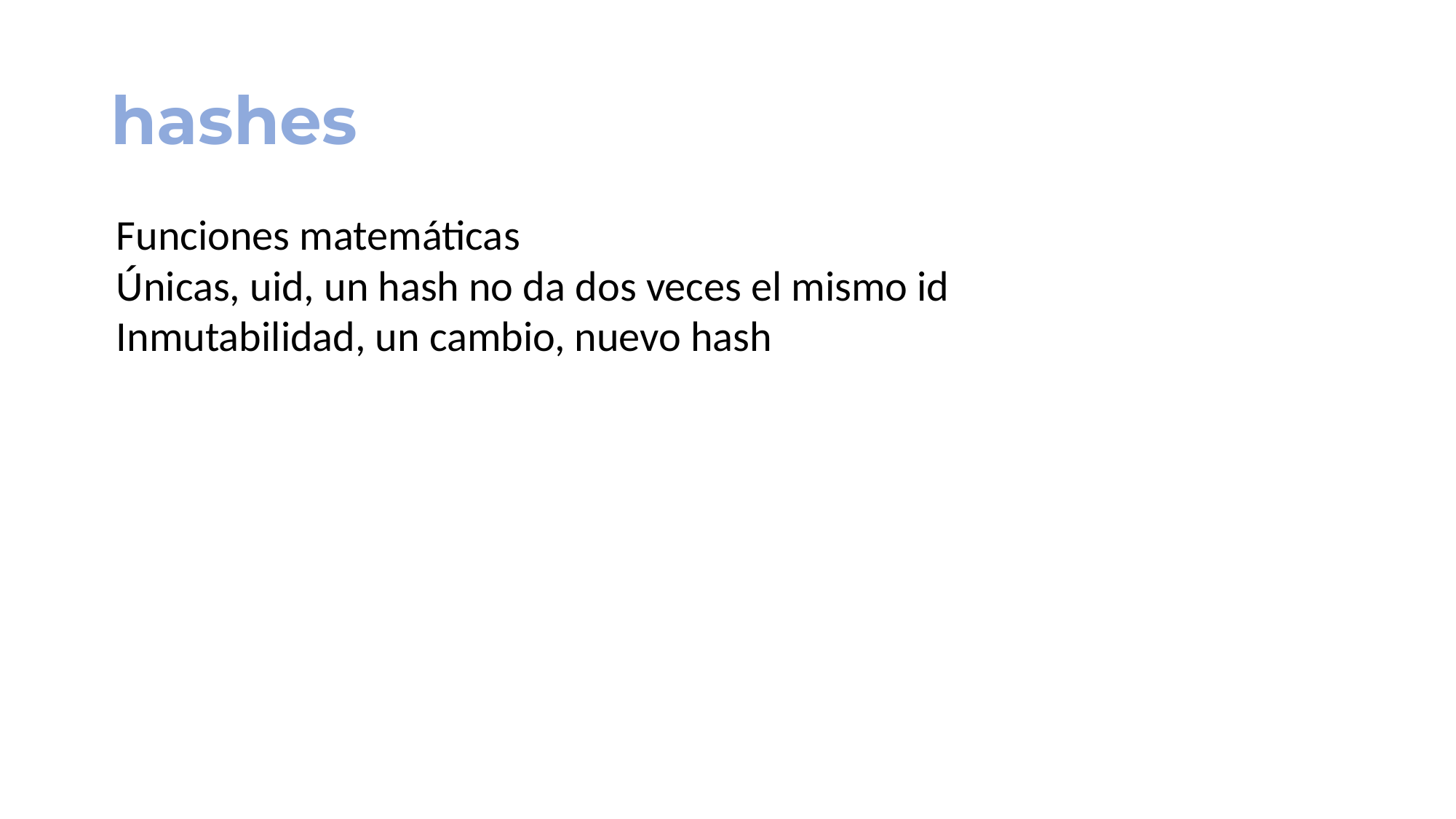

# hashes
Funciones matemáticas
Únicas, uid, un hash no da dos veces el mismo id
Inmutabilidad, un cambio, nuevo hash